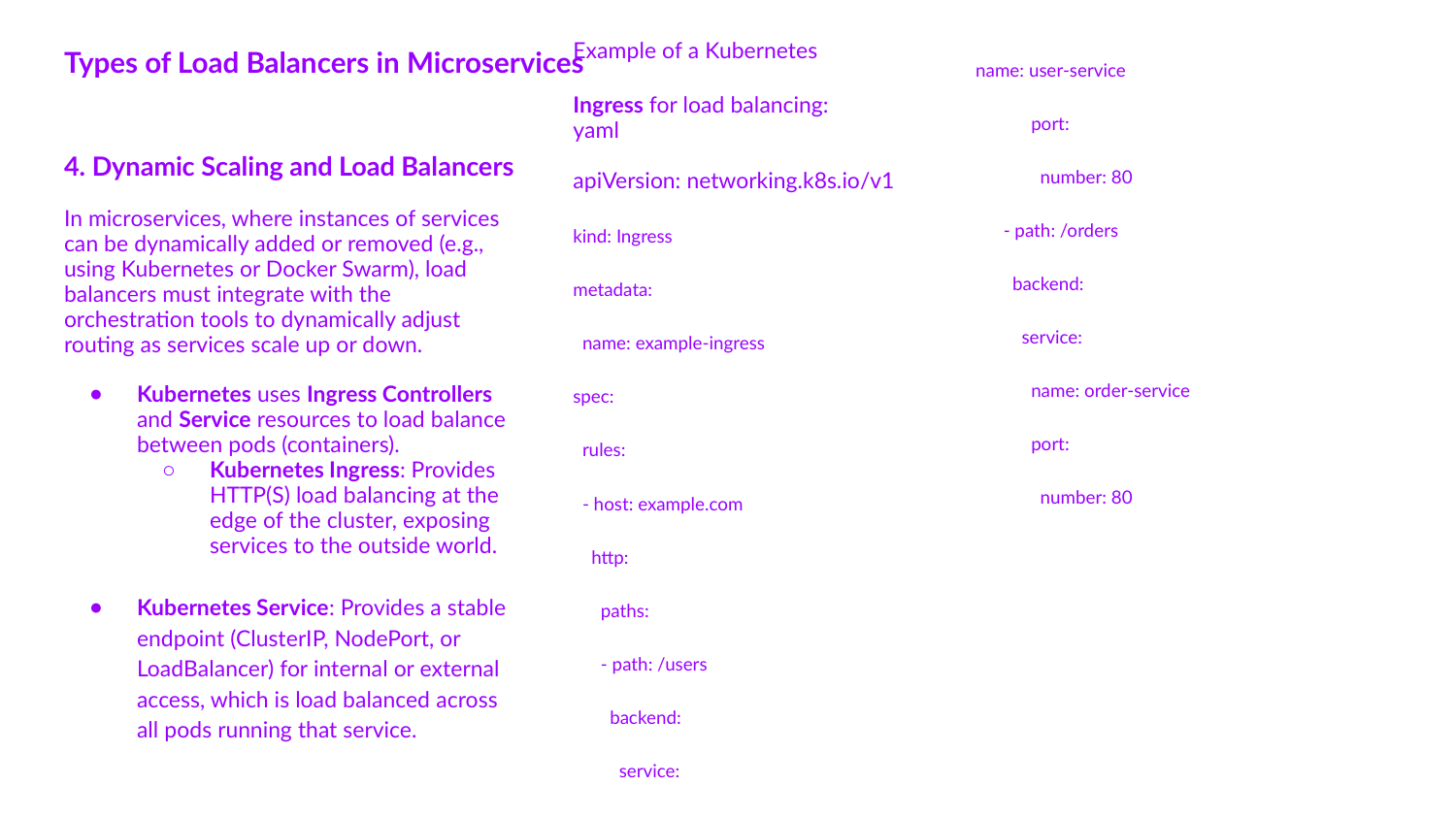

Types of Load Balancers in Microservices
Example of a Kubernetes
Ingress for load balancing:
yaml
apiVersion: networking.k8s.io/v1
kind: Ingress
metadata:
  name: example-ingress
spec:
  rules:
  - host: example.com
    http:
      paths:
      - path: /users
        backend:
          service:
name: user-service
            port:
              number: 80
      - path: /orders
        backend:
          service:
            name: order-service
            port:
              number: 80
#
4. Dynamic Scaling and Load Balancers
In microservices, where instances of services can be dynamically added or removed (e.g., using Kubernetes or Docker Swarm), load balancers must integrate with the orchestration tools to dynamically adjust routing as services scale up or down.
Kubernetes uses Ingress Controllers and Service resources to load balance between pods (containers).
Kubernetes Ingress: Provides HTTP(S) load balancing at the edge of the cluster, exposing services to the outside world.

Kubernetes Service: Provides a stable endpoint (ClusterIP, NodePort, or LoadBalancer) for internal or external access, which is load balanced across all pods running that service.